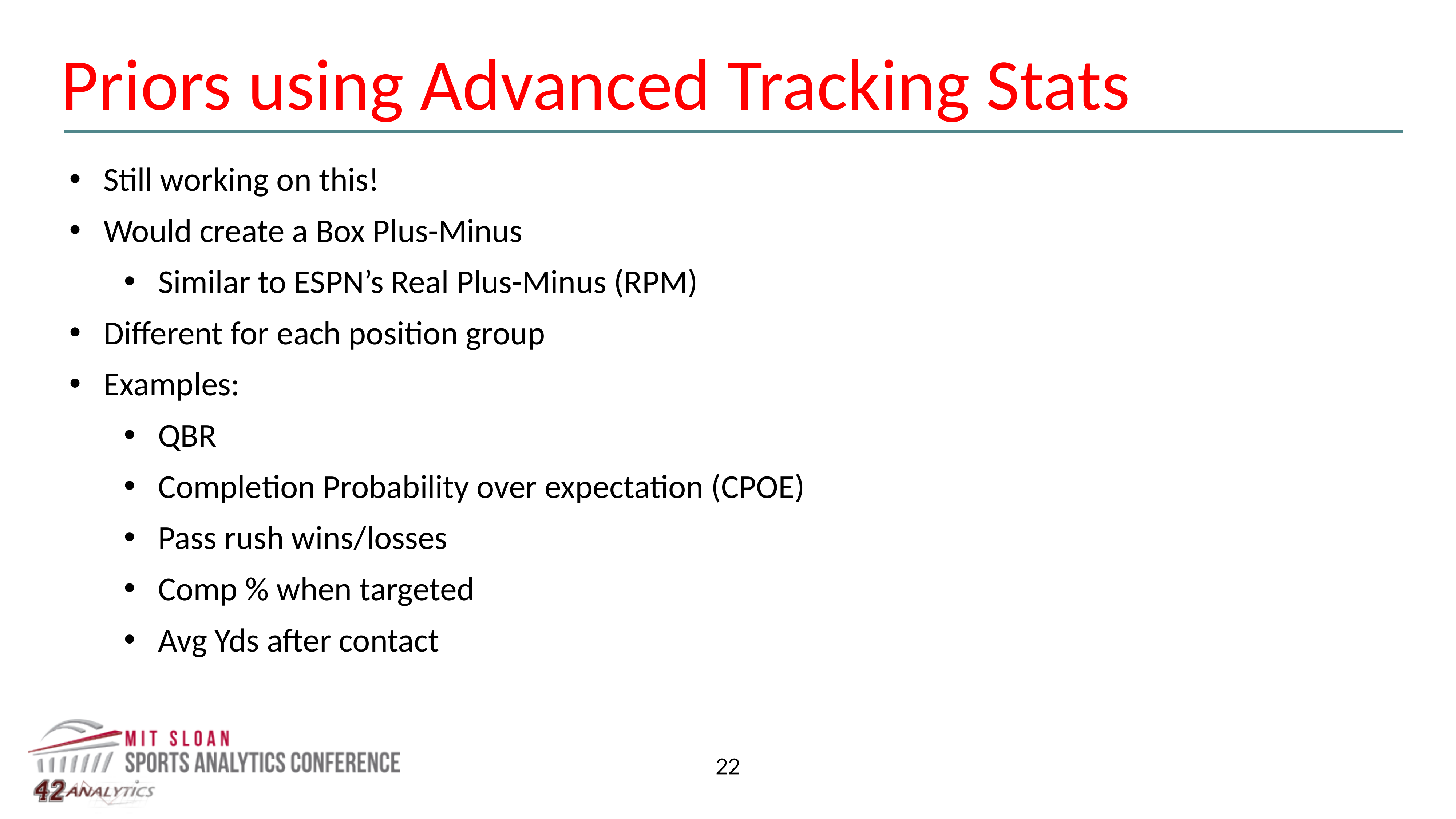

Priors using Advanced Tracking Stats
Still working on this!
Would create a Box Plus-Minus
Similar to ESPN’s Real Plus-Minus (RPM)
Different for each position group
Examples:
QBR
Completion Probability over expectation (CPOE)
Pass rush wins/losses
Comp % when targeted
Avg Yds after contact